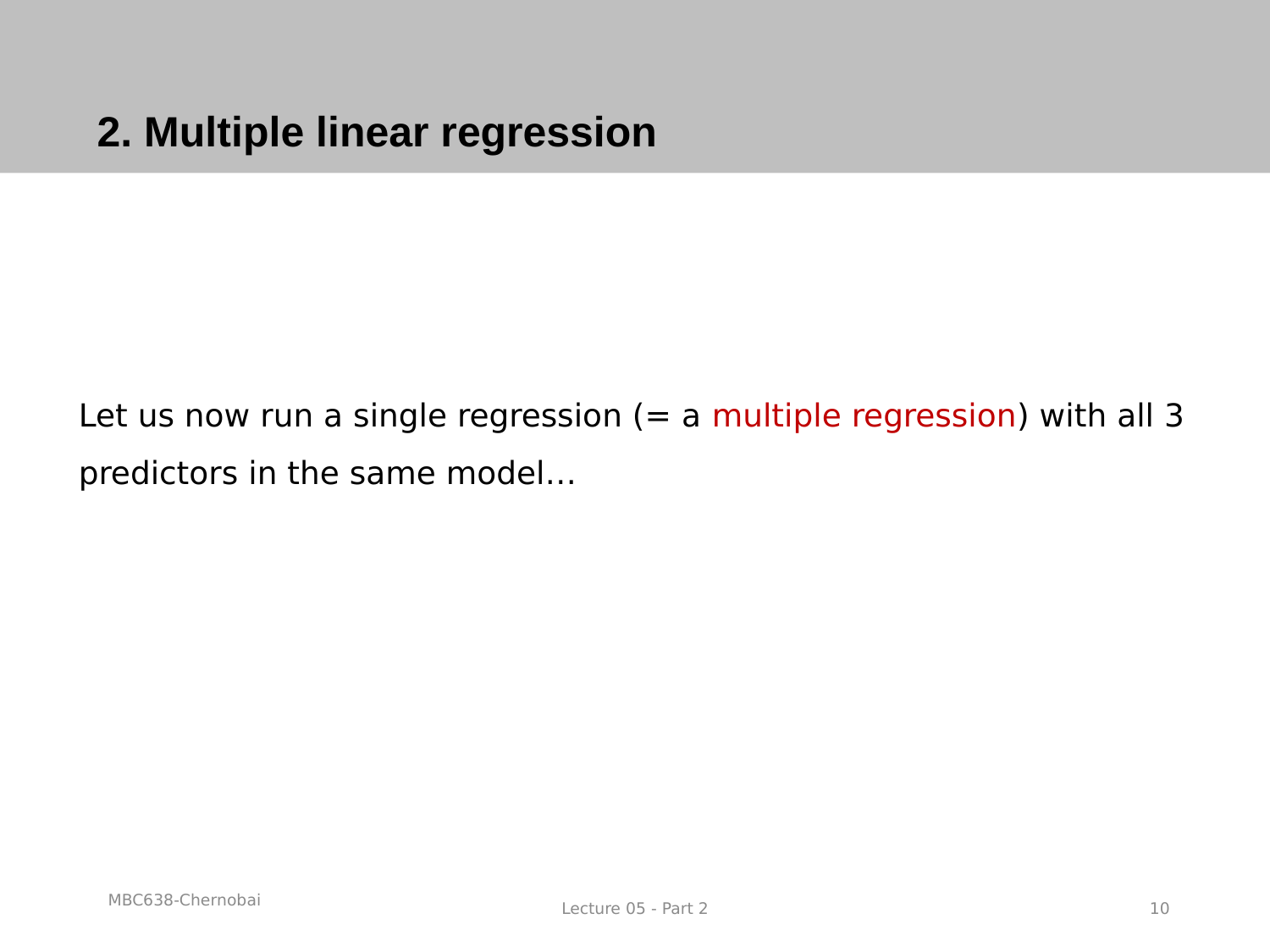

# 2. Multiple linear regression
Let us now run a single regression (= a multiple regression) with all 3 predictors in the same model…
MBC638-Chernobai
Lecture 05 - Part 2
10